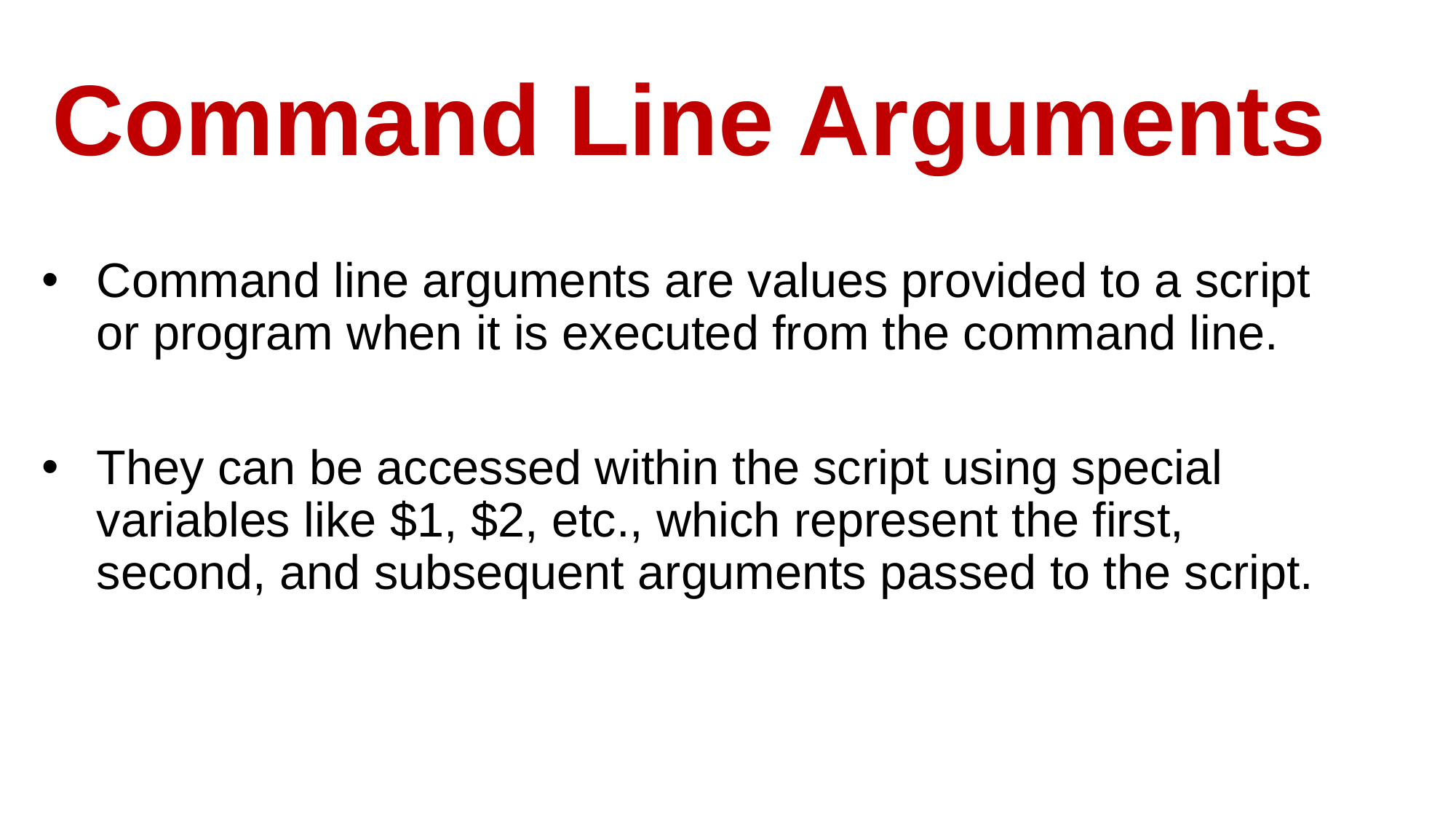

# Command Line Arguments
Command line arguments are values provided to a script or program when it is executed from the command line.

They can be accessed within the script using special variables like $1, $2, etc., which represent the first, second, and subsequent arguments passed to the script.